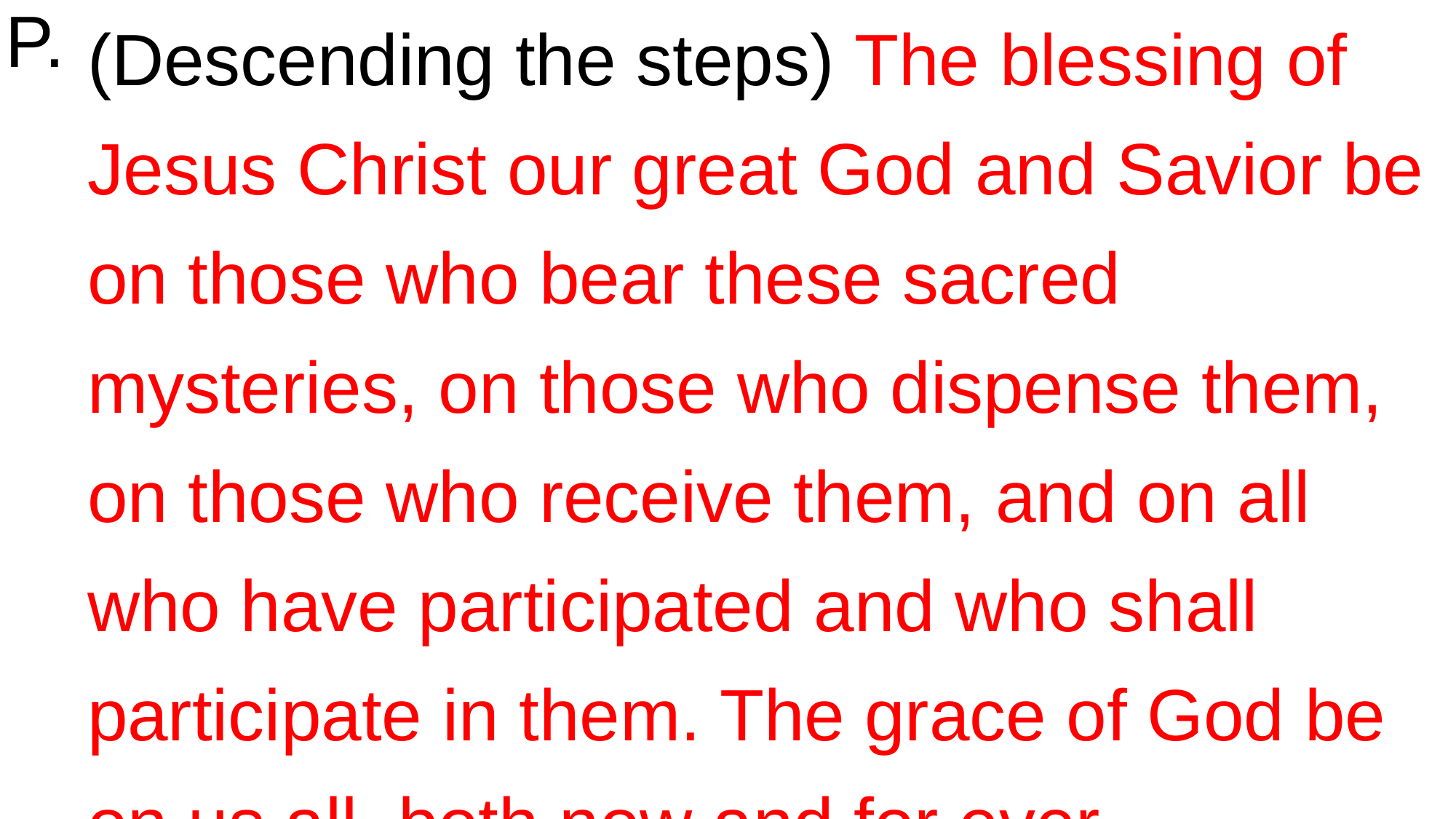

(Descending the steps) The blessing of Jesus Christ our great God and Savior be on those who bear these sacred mysteries, on those who dispense them, on those who receive them, and on all who have participated and who shall participate in them. The grace of God be on us all, both now and for ever.
P.